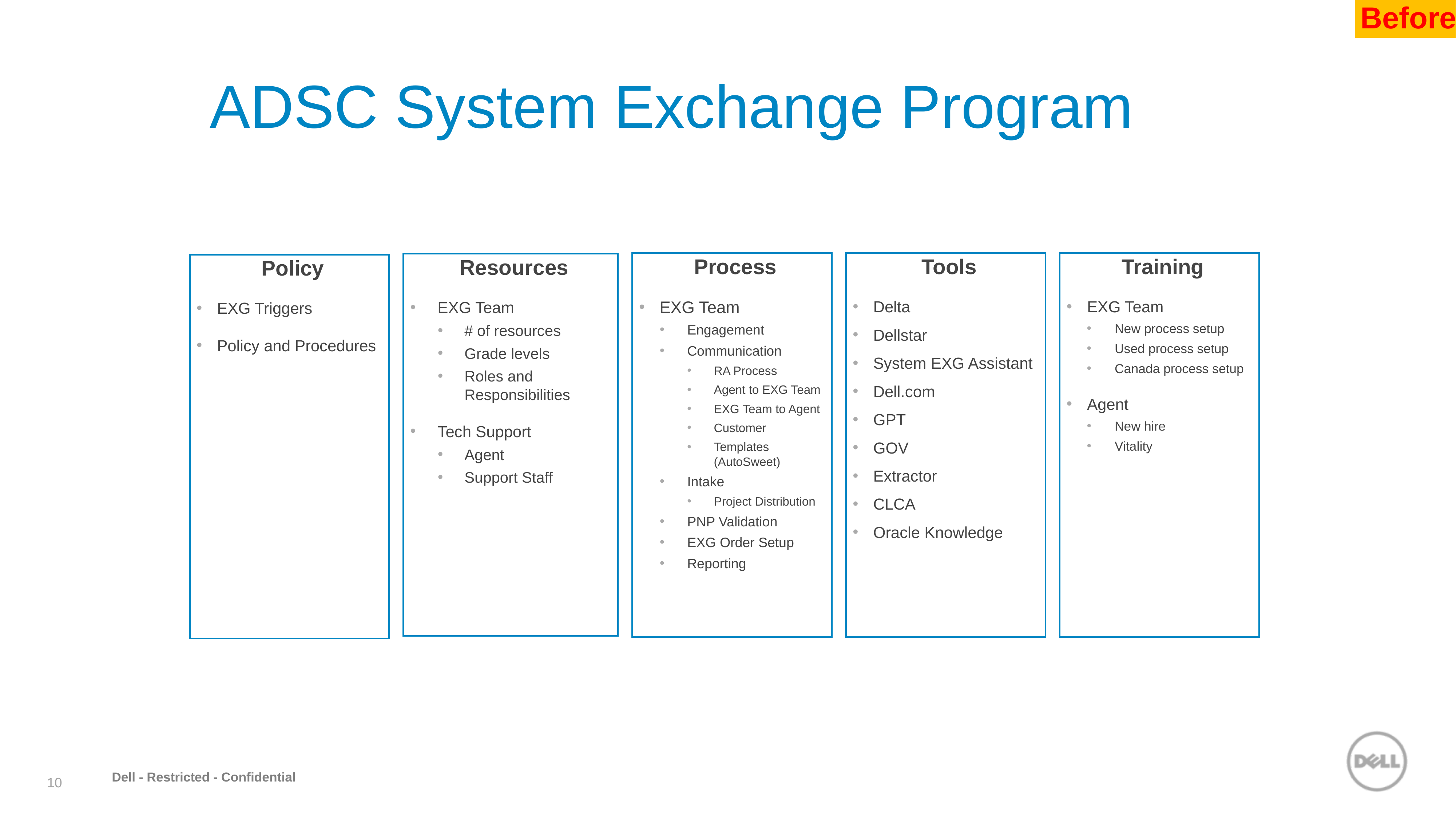

Before
# ADSC System Exchange Program
Process
EXG Team
Engagement
Communication
RA Process
Agent to EXG Team
EXG Team to Agent
Customer
Templates (AutoSweet)
Intake
Project Distribution
PNP Validation
EXG Order Setup
Reporting
Tools
Delta
Dellstar
System EXG Assistant
Dell.com
GPT
GOV
Extractor
CLCA
Oracle Knowledge
Training
EXG Team
New process setup
Used process setup
Canada process setup
Agent
New hire
Vitality
Resources
EXG Team
# of resources
Grade levels
Roles and Responsibilities
Tech Support
Agent
Support Staff
Policy
EXG Triggers
Policy and Procedures